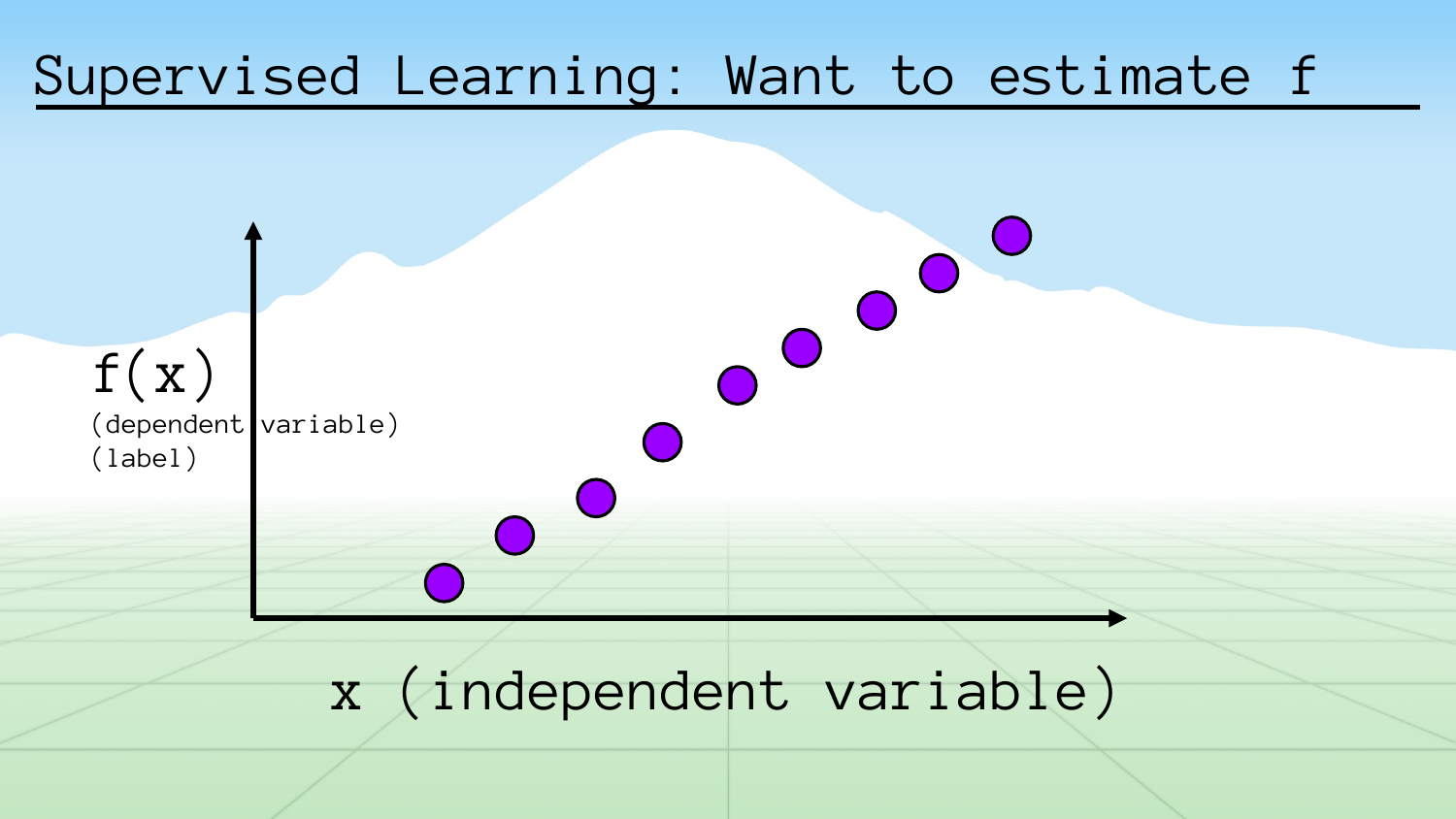

# Supervised Learning: Want to estimate f

f(x)
(dependent variable)
(label)

x (independent variable)